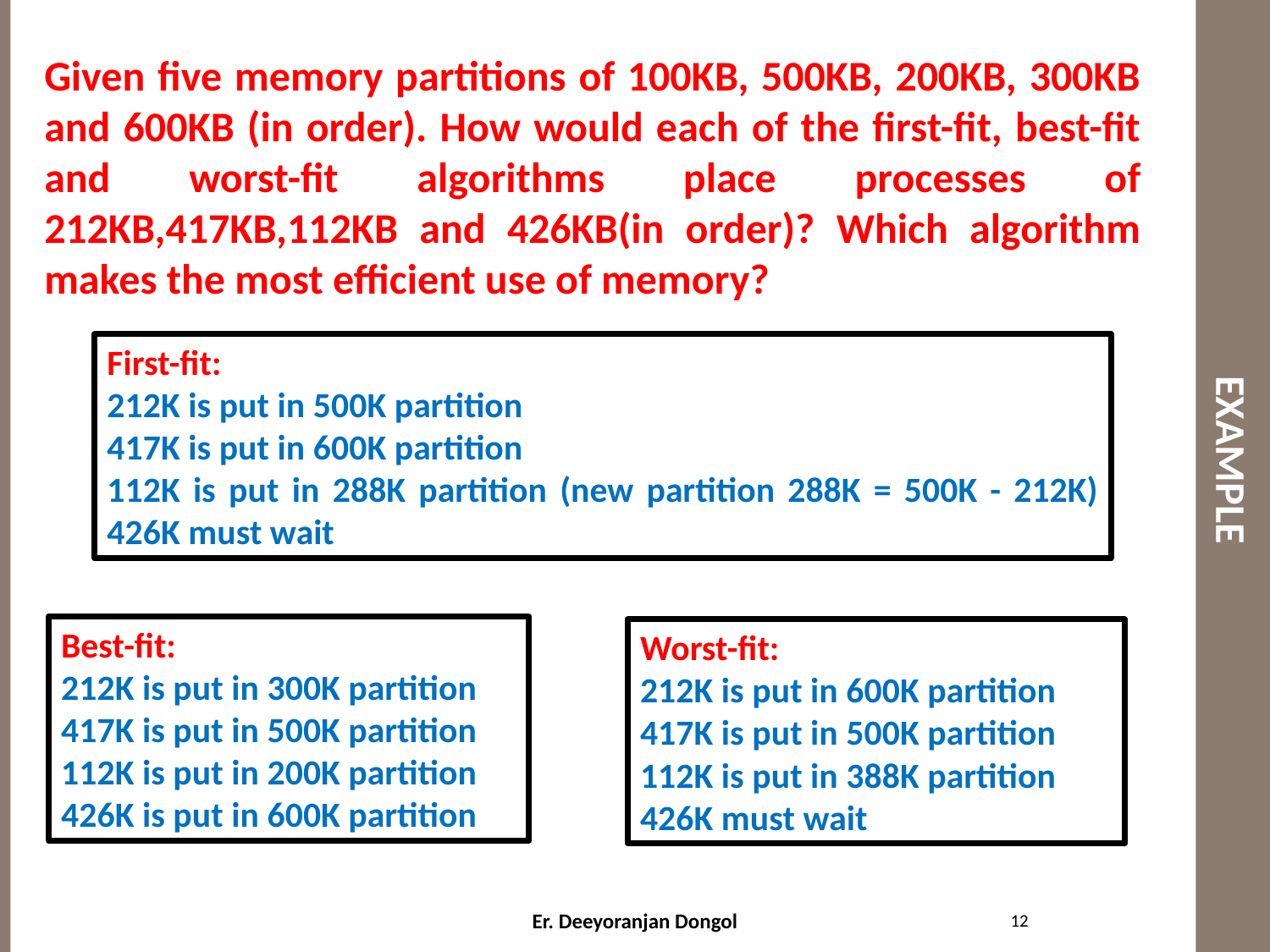

Given five memory partitions of 100KB, 500KB, 200KB, 300KB and 600KB (in order). How would each of the first-fit, best-fit and worst-fit algorithms place processes of 212KB,417KB,112KB and 426KB(in order)? Which algorithm makes the most efficient use of memory?
# EXAMPLE
First-fit:
212K is put in 500K partition
417K is put in 600K partition
112K is put in 288K partition (new partition 288K = 500K - 212K) 426K must wait
Best-fit:
212K is put in 300K partition
417K is put in 500K partition
112K is put in 200K partition
426K is put in 600K partition
Worst-fit:
212K is put in 600K partition
417K is put in 500K partition
112K is put in 388K partition
426K must wait
12
Er. Deeyoranjan Dongol